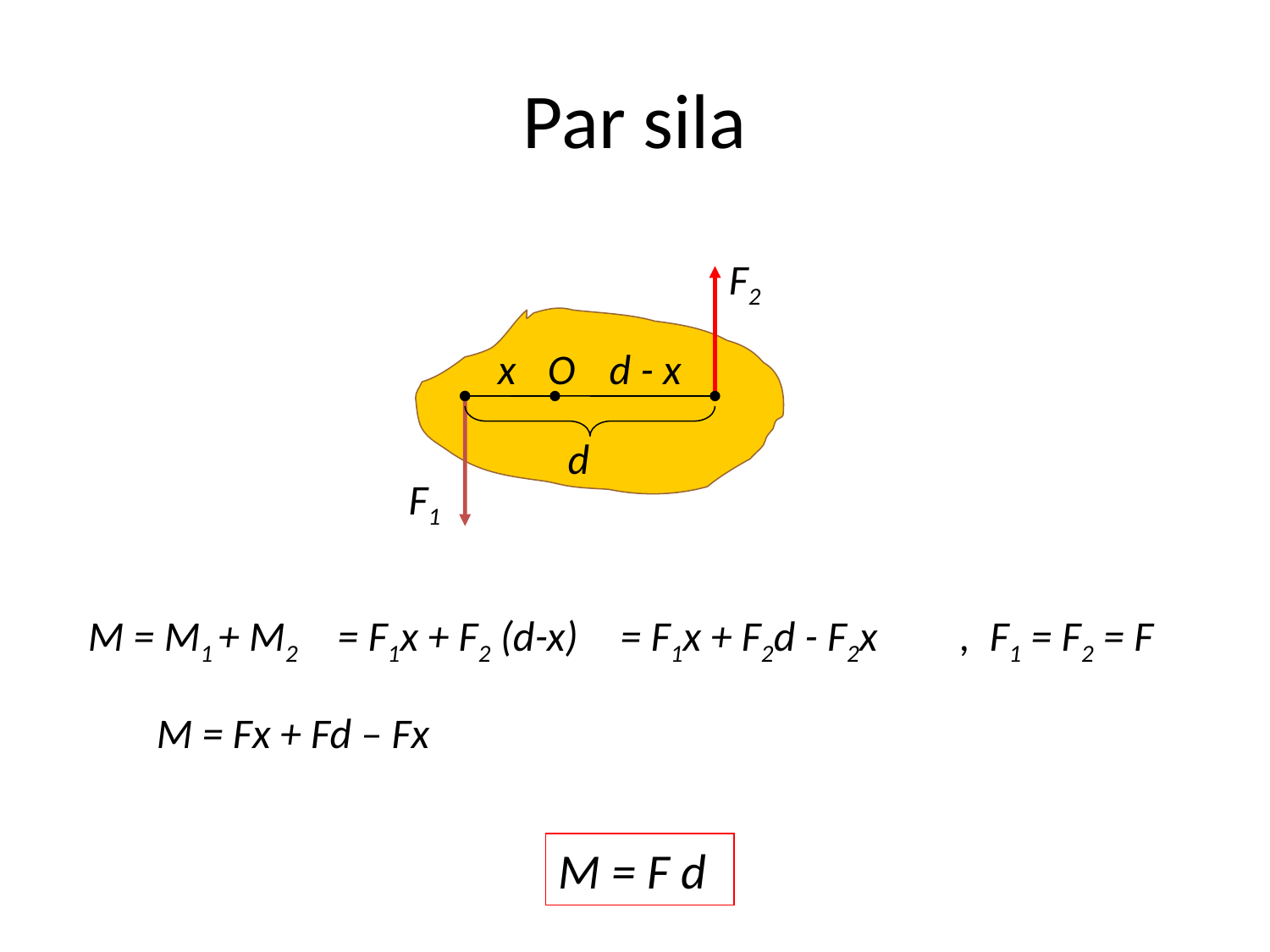

# Par sila
F2

x
O
d - x

d
F1
M = M1 + M2
= F1x + F2 (d-x)
= F1x + F2d - F2x
,  F1 = F2 = F
M = Fx + Fd – Fx
M = F d